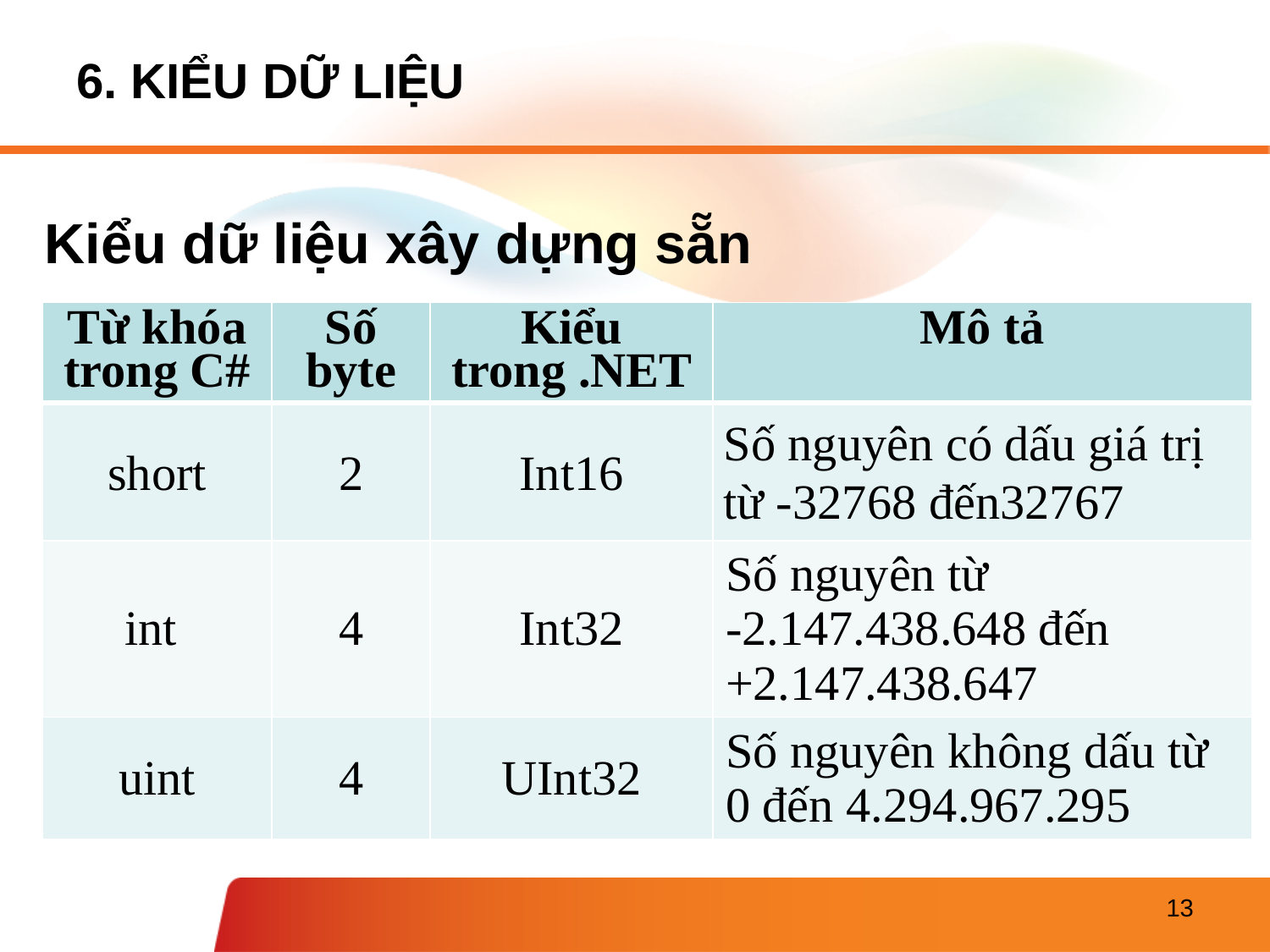

# 6. KIỂU DỮ LIỆU
Kiểu dữ liệu xây dựng sẵn
| Từ khóa trong C# | Số byte | Kiểu trong .NET | Mô tả |
| --- | --- | --- | --- |
| short | 2 | Int16 | Số nguyên có dấu giá trị từ -32768 đến32767 |
| int | 4 | Int32 | Số nguyên từ -2.147.438.648 đến +2.147.438.647 |
| uint | 4 | UInt32 | Số nguyên không dấu từ 0 đến 4.294.967.295 |
13